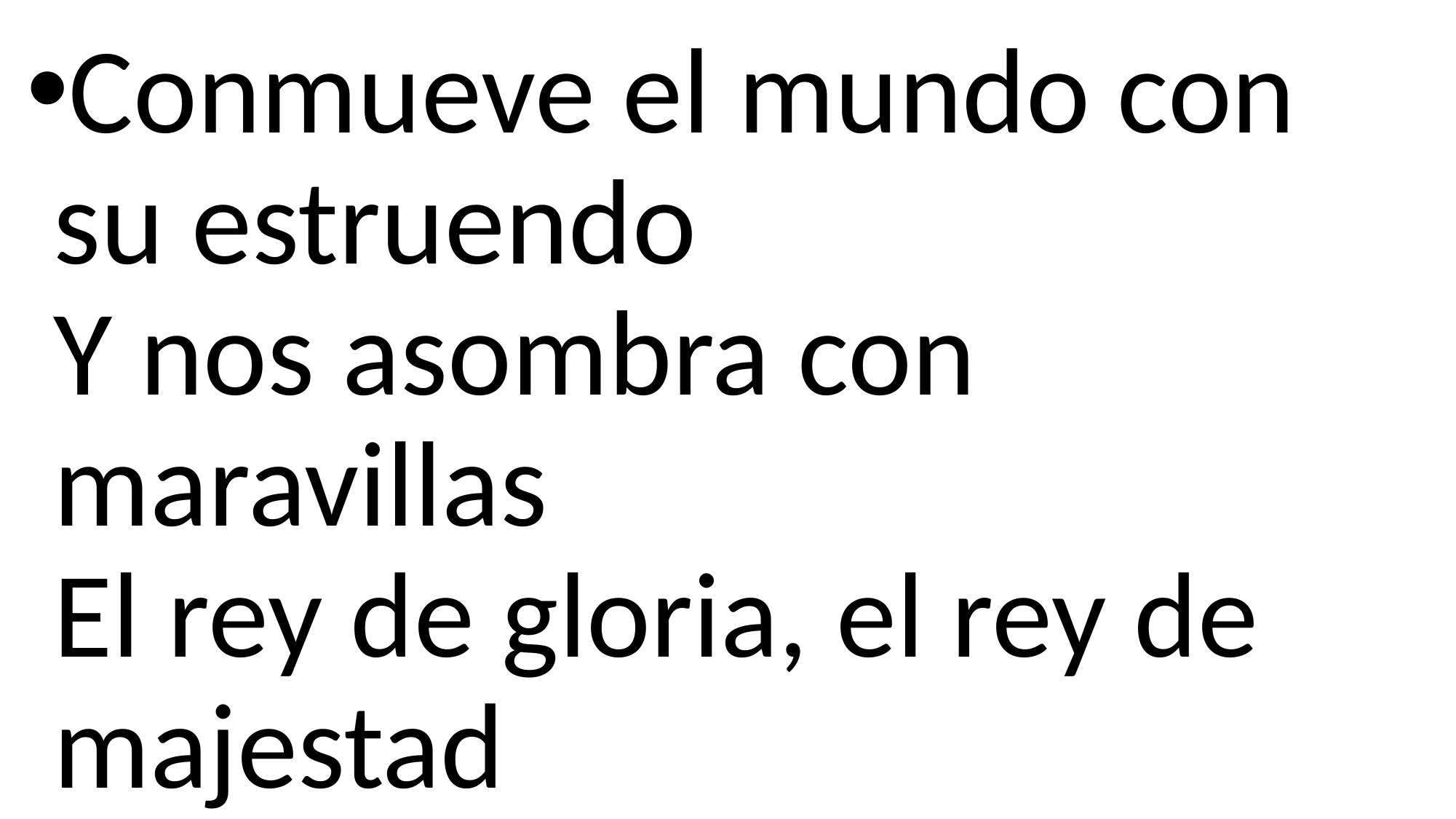

Conmueve el mundo con su estruendo
Y nos asombra con maravillas
El rey de gloria, el rey de majestad